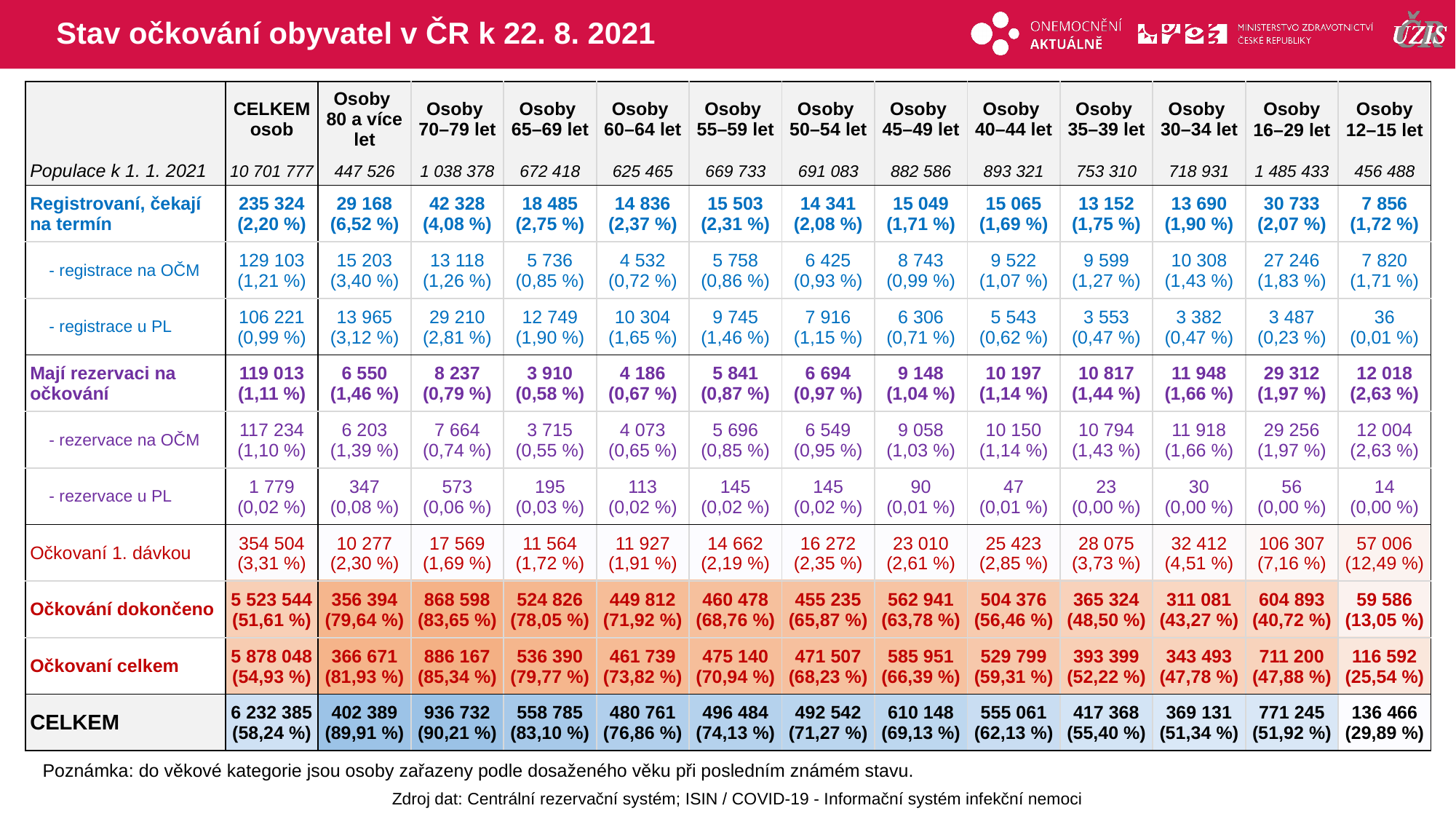

# Stav očkování obyvatel v ČR k 22. 8. 2021
|  | CELKEM osob | Osoby 80 a více let | Osoby 70–79 let | Osoby 65–69 let | Osoby 60–64 let | Osoby 55–59 let | Osoby 50–54 let | Osoby 45–49 let | Osoby 40–44 let | Osoby 35–39 let | Osoby 30–34 let | Osoby 16–29 let | Osoby 12–15 let |
| --- | --- | --- | --- | --- | --- | --- | --- | --- | --- | --- | --- | --- | --- |
| Populace k 1. 1. 2021 | 10 701 777 | 447 526 | 1 038 378 | 672 418 | 625 465 | 669 733 | 691 083 | 882 586 | 893 321 | 753 310 | 718 931 | 1 485 433 | 456 488 |
| Registrovaní, čekají na termín | 235 324 (2,20 %) | 29 168 (6,52 %) | 42 328 (4,08 %) | 18 485 (2,75 %) | 14 836 (2,37 %) | 15 503 (2,31 %) | 14 341 (2,08 %) | 15 049 (1,71 %) | 15 065 (1,69 %) | 13 152 (1,75 %) | 13 690 (1,90 %) | 30 733 (2,07 %) | 7 856 (1,72 %) |
| - registrace na OČM | 129 103 (1,21 %) | 15 203 (3,40 %) | 13 118 (1,26 %) | 5 736 (0,85 %) | 4 532 (0,72 %) | 5 758 (0,86 %) | 6 425 (0,93 %) | 8 743 (0,99 %) | 9 522 (1,07 %) | 9 599 (1,27 %) | 10 308 (1,43 %) | 27 246 (1,83 %) | 7 820 (1,71 %) |
| - registrace u PL | 106 221 (0,99 %) | 13 965 (3,12 %) | 29 210 (2,81 %) | 12 749 (1,90 %) | 10 304 (1,65 %) | 9 745 (1,46 %) | 7 916 (1,15 %) | 6 306 (0,71 %) | 5 543 (0,62 %) | 3 553 (0,47 %) | 3 382 (0,47 %) | 3 487 (0,23 %) | 36 (0,01 %) |
| Mají rezervaci na očkování | 119 013 (1,11 %) | 6 550 (1,46 %) | 8 237 (0,79 %) | 3 910 (0,58 %) | 4 186 (0,67 %) | 5 841 (0,87 %) | 6 694 (0,97 %) | 9 148 (1,04 %) | 10 197 (1,14 %) | 10 817 (1,44 %) | 11 948 (1,66 %) | 29 312 (1,97 %) | 12 018 (2,63 %) |
| - rezervace na OČM | 117 234 (1,10 %) | 6 203 (1,39 %) | 7 664 (0,74 %) | 3 715 (0,55 %) | 4 073 (0,65 %) | 5 696 (0,85 %) | 6 549 (0,95 %) | 9 058 (1,03 %) | 10 150 (1,14 %) | 10 794 (1,43 %) | 11 918 (1,66 %) | 29 256 (1,97 %) | 12 004 (2,63 %) |
| - rezervace u PL | 1 779 (0,02 %) | 347 (0,08 %) | 573 (0,06 %) | 195 (0,03 %) | 113 (0,02 %) | 145 (0,02 %) | 145 (0,02 %) | 90 (0,01 %) | 47 (0,01 %) | 23 (0,00 %) | 30 (0,00 %) | 56 (0,00 %) | 14 (0,00 %) |
| Očkovaní 1. dávkou | 354 504 (3,31 %) | 10 277 (2,30 %) | 17 569 (1,69 %) | 11 564 (1,72 %) | 11 927 (1,91 %) | 14 662 (2,19 %) | 16 272 (2,35 %) | 23 010 (2,61 %) | 25 423 (2,85 %) | 28 075 (3,73 %) | 32 412 (4,51 %) | 106 307 (7,16 %) | 57 006 (12,49 %) |
| Očkování dokončeno | 5 523 544 (51,61 %) | 356 394 (79,64 %) | 868 598 (83,65 %) | 524 826 (78,05 %) | 449 812 (71,92 %) | 460 478 (68,76 %) | 455 235 (65,87 %) | 562 941 (63,78 %) | 504 376 (56,46 %) | 365 324 (48,50 %) | 311 081 (43,27 %) | 604 893 (40,72 %) | 59 586 (13,05 %) |
| Očkovaní celkem | 5 878 048 (54,93 %) | 366 671 (81,93 %) | 886 167 (85,34 %) | 536 390 (79,77 %) | 461 739 (73,82 %) | 475 140 (70,94 %) | 471 507 (68,23 %) | 585 951 (66,39 %) | 529 799 (59,31 %) | 393 399 (52,22 %) | 343 493 (47,78 %) | 711 200 (47,88 %) | 116 592 (25,54 %) |
| CELKEM | 6 232 385 (58,24 %) | 402 389 (89,91 %) | 936 732 (90,21 %) | 558 785 (83,10 %) | 480 761 (76,86 %) | 496 484 (74,13 %) | 492 542 (71,27 %) | 610 148 (69,13 %) | 555 061 (62,13 %) | 417 368 (55,40 %) | 369 131 (51,34 %) | 771 245 (51,92 %) | 136 466 (29,89 %) |
|  |  |  |  |  |  |  |  |  |  |  |  |  |
| --- | --- | --- | --- | --- | --- | --- | --- | --- | --- | --- | --- | --- |
|  |  |  |  |  |  |  |  |  |  |  |  |  |
|  |  |  |  |  |  |  |  |  |  |  |  |  |
|  |  |  |  |  |  |  |  |  |  |  |  |  |
Poznámka: do věkové kategorie jsou osoby zařazeny podle dosaženého věku při posledním známém stavu.
Zdroj dat: Centrální rezervační systém; ISIN / COVID-19 - Informační systém infekční nemoci